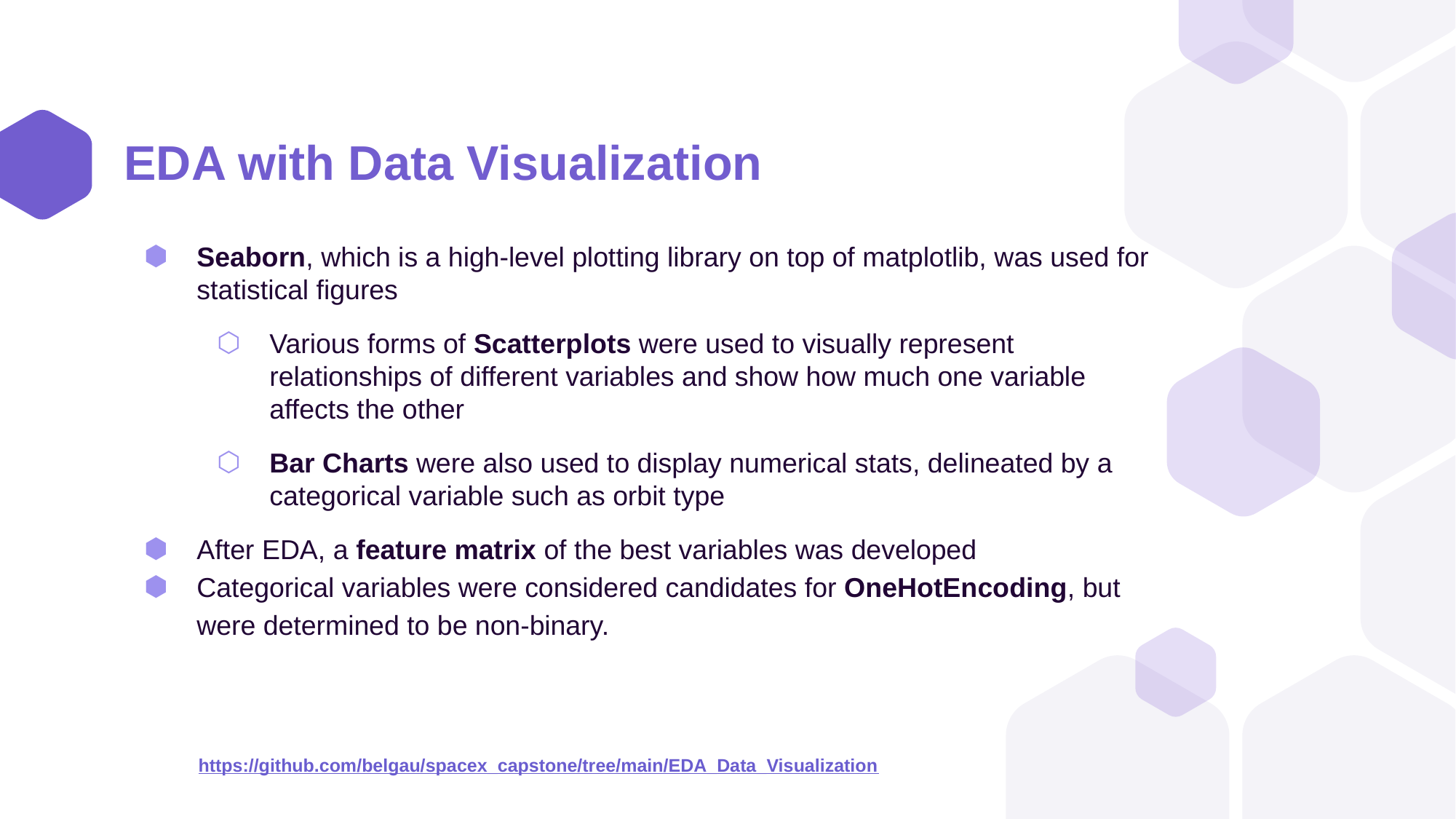

# EDA with Data Visualization
Seaborn, which is a high-level plotting library on top of matplotlib, was used for statistical figures
Various forms of Scatterplots were used to visually represent relationships of different variables and show how much one variable affects the other
Bar Charts were also used to display numerical stats, delineated by a categorical variable such as orbit type
After EDA, a feature matrix of the best variables was developed
Categorical variables were considered candidates for OneHotEncoding, but were determined to be non-binary.
https://github.com/belgau/spacex_capstone/tree/main/EDA_Data_Visualization